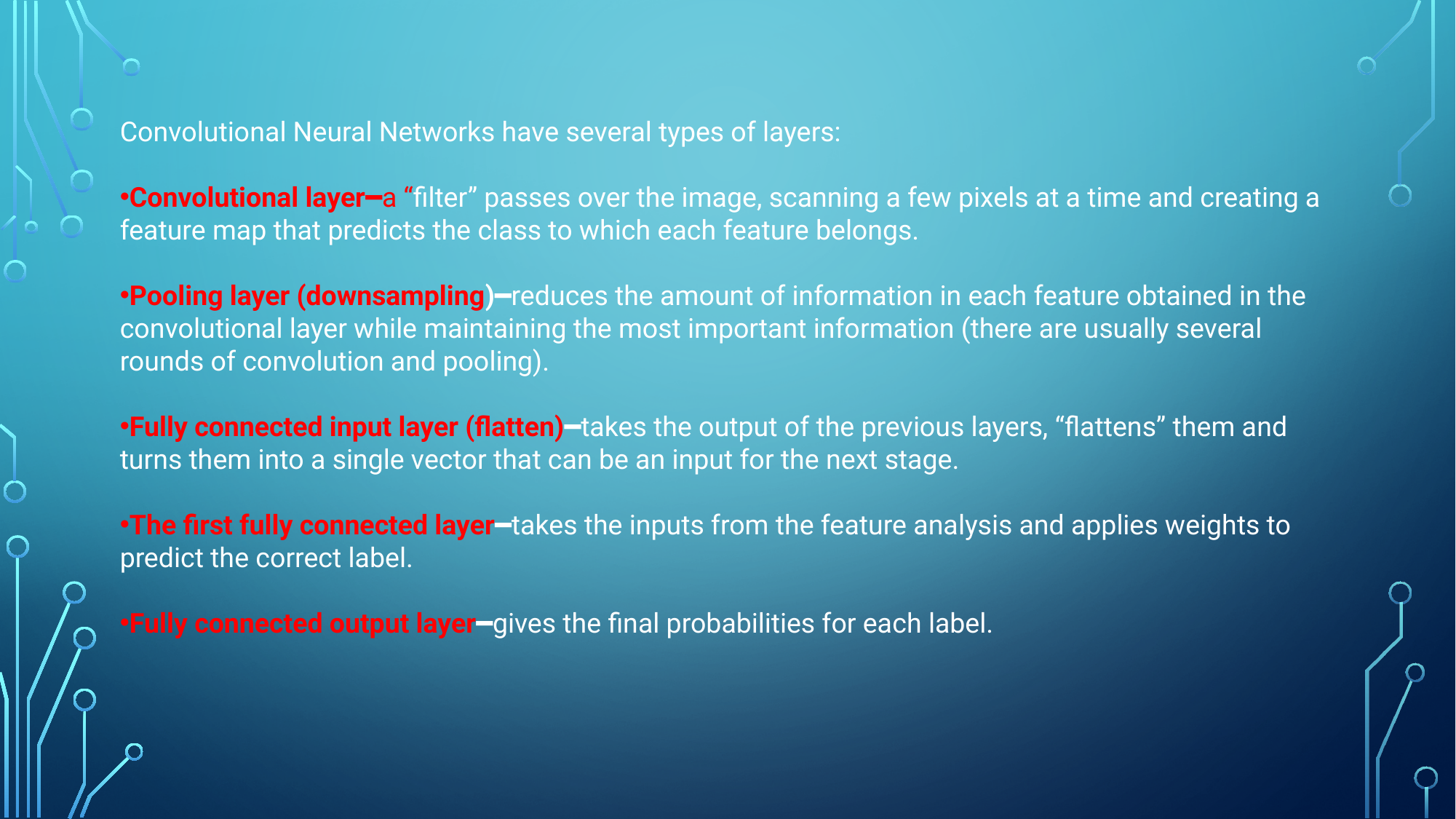

Convolutional Neural Networks have several types of layers:

Convolutional layer━a “filter” passes over the image, scanning a few pixels at a time and creating a feature map that predicts the class to which each feature belongs.

Pooling layer (downsampling)━reduces the amount of information in each feature obtained in the convolutional layer while maintaining the most important information (there are usually several rounds of convolution and pooling).

Fully connected input layer (flatten)━takes the output of the previous layers, “flattens” them and turns them into a single vector that can be an input for the next stage.

The first fully connected layer━takes the inputs from the feature analysis and applies weights to predict the correct label.

Fully connected output layer━gives the final probabilities for each label.